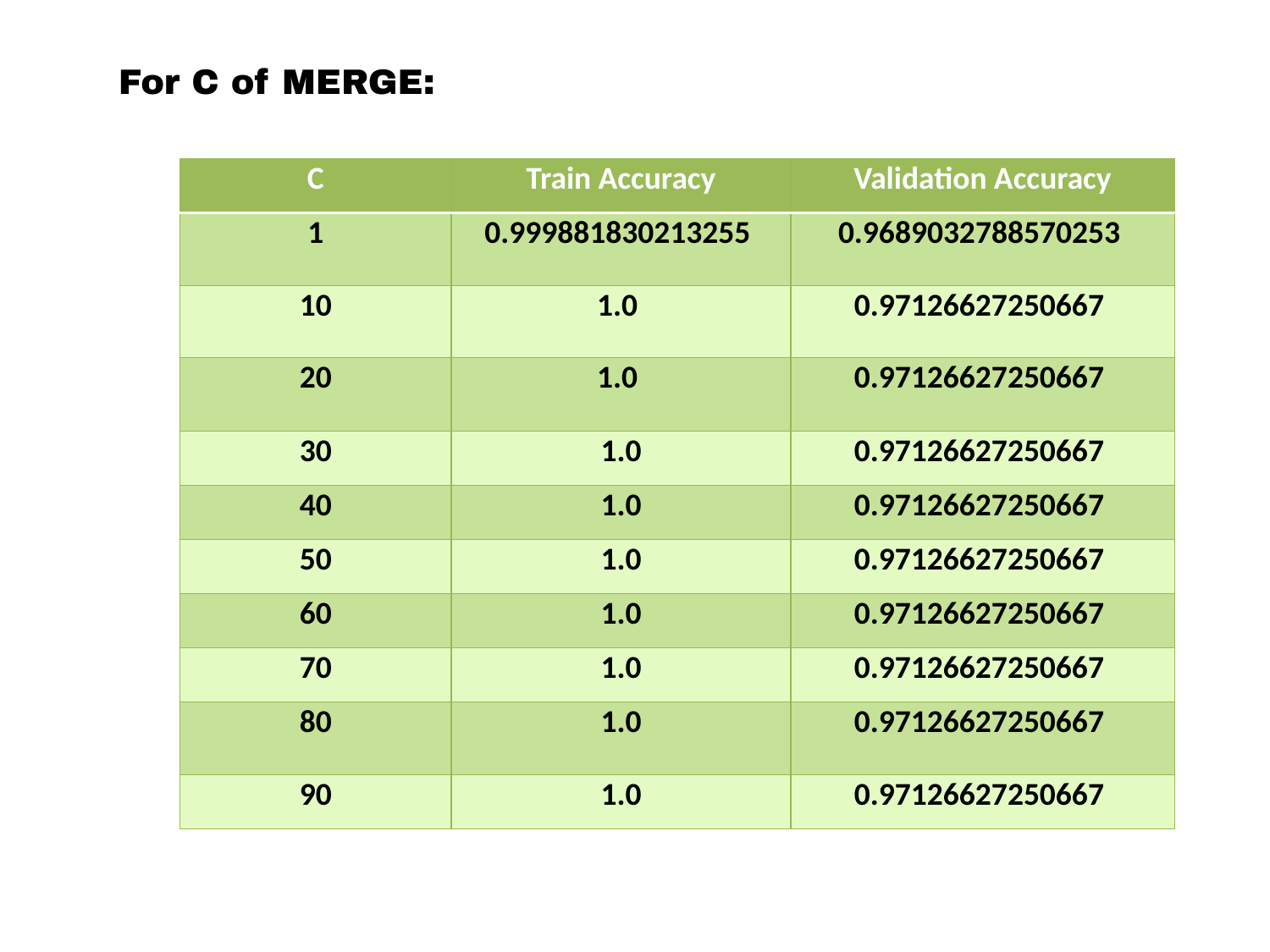

For C of MERGE:
| C | Train Accuracy | Validation Accuracy |
| --- | --- | --- |
| 1 | 0.999881830213255 | 0.9689032788570253 |
| 10 | 1.0 | 0.97126627250667 |
| 20 | 1.0 | 0.97126627250667 |
| 30 | 1.0 | 0.97126627250667 |
| 40 | 1.0 | 0.97126627250667 |
| 50 | 1.0 | 0.97126627250667 |
| 60 | 1.0 | 0.97126627250667 |
| 70 | 1.0 | 0.97126627250667 |
| 80 | 1.0 | 0.97126627250667 |
| 90 | 1.0 | 0.97126627250667 |